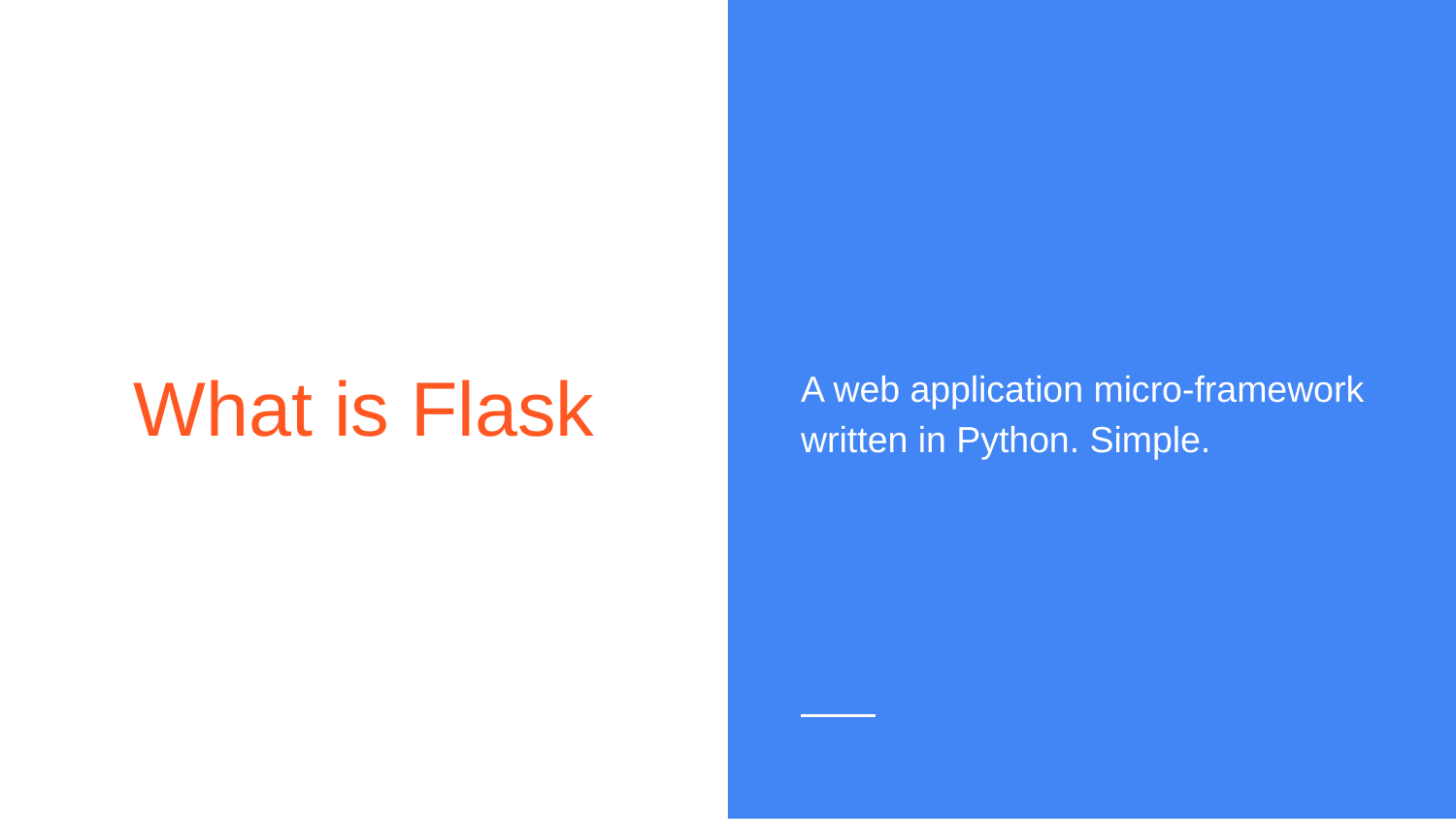

A web application micro-framework written in Python. Simple.
# What is Flask